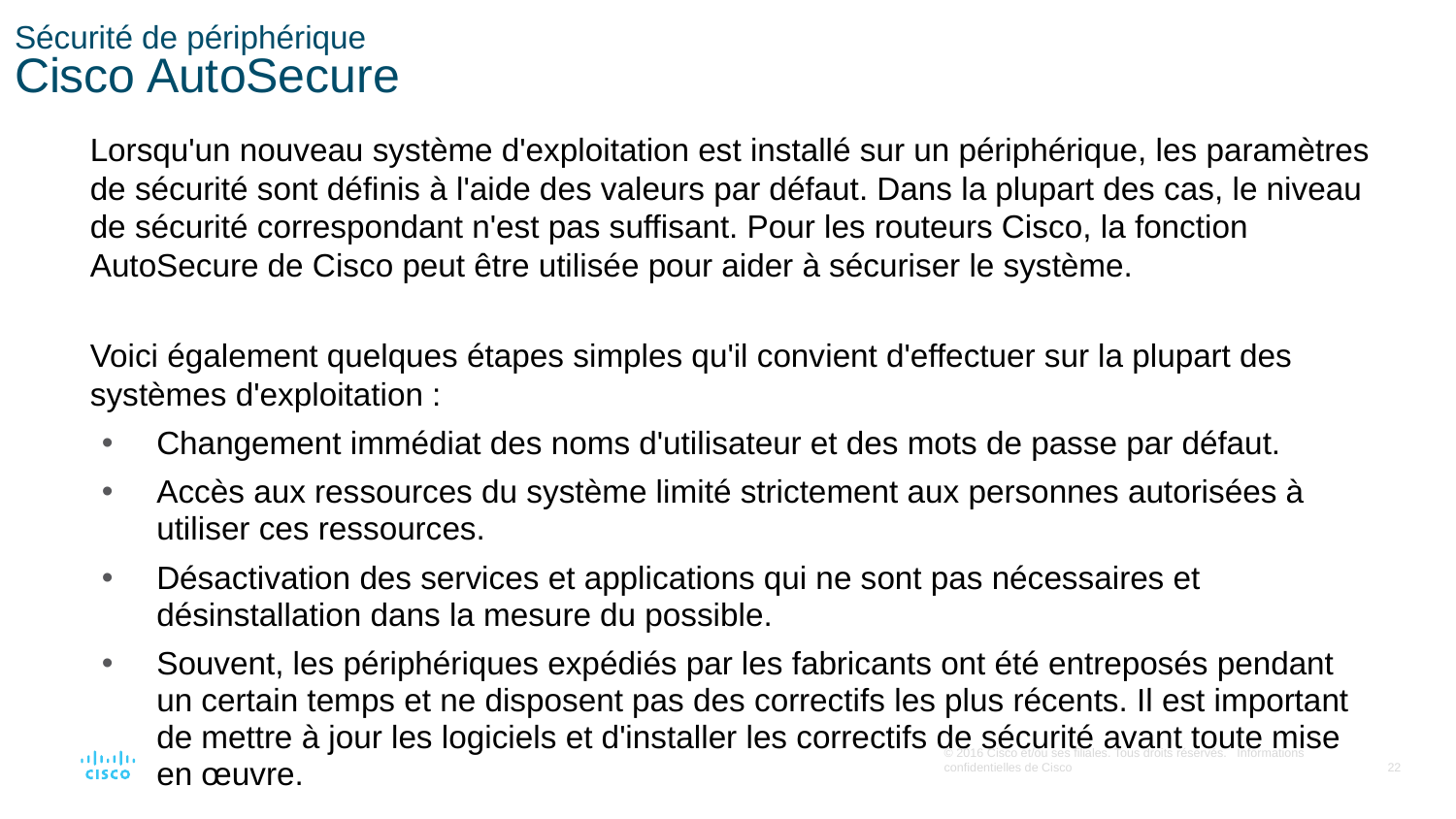

# Sécurité de périphérique Cisco AutoSecure
Lorsqu'un nouveau système d'exploitation est installé sur un périphérique, les paramètres de sécurité sont définis à l'aide des valeurs par défaut. Dans la plupart des cas, le niveau de sécurité correspondant n'est pas suffisant. Pour les routeurs Cisco, la fonction AutoSecure de Cisco peut être utilisée pour aider à sécuriser le système.

Voici également quelques étapes simples qu'il convient d'effectuer sur la plupart des systèmes d'exploitation :
Changement immédiat des noms d'utilisateur et des mots de passe par défaut.
Accès aux ressources du système limité strictement aux personnes autorisées à utiliser ces ressources.
Désactivation des services et applications qui ne sont pas nécessaires et désinstallation dans la mesure du possible.
Souvent, les périphériques expédiés par les fabricants ont été entreposés pendant un certain temps et ne disposent pas des correctifs les plus récents. Il est important de mettre à jour les logiciels et d'installer les correctifs de sécurité avant toute mise en œuvre.